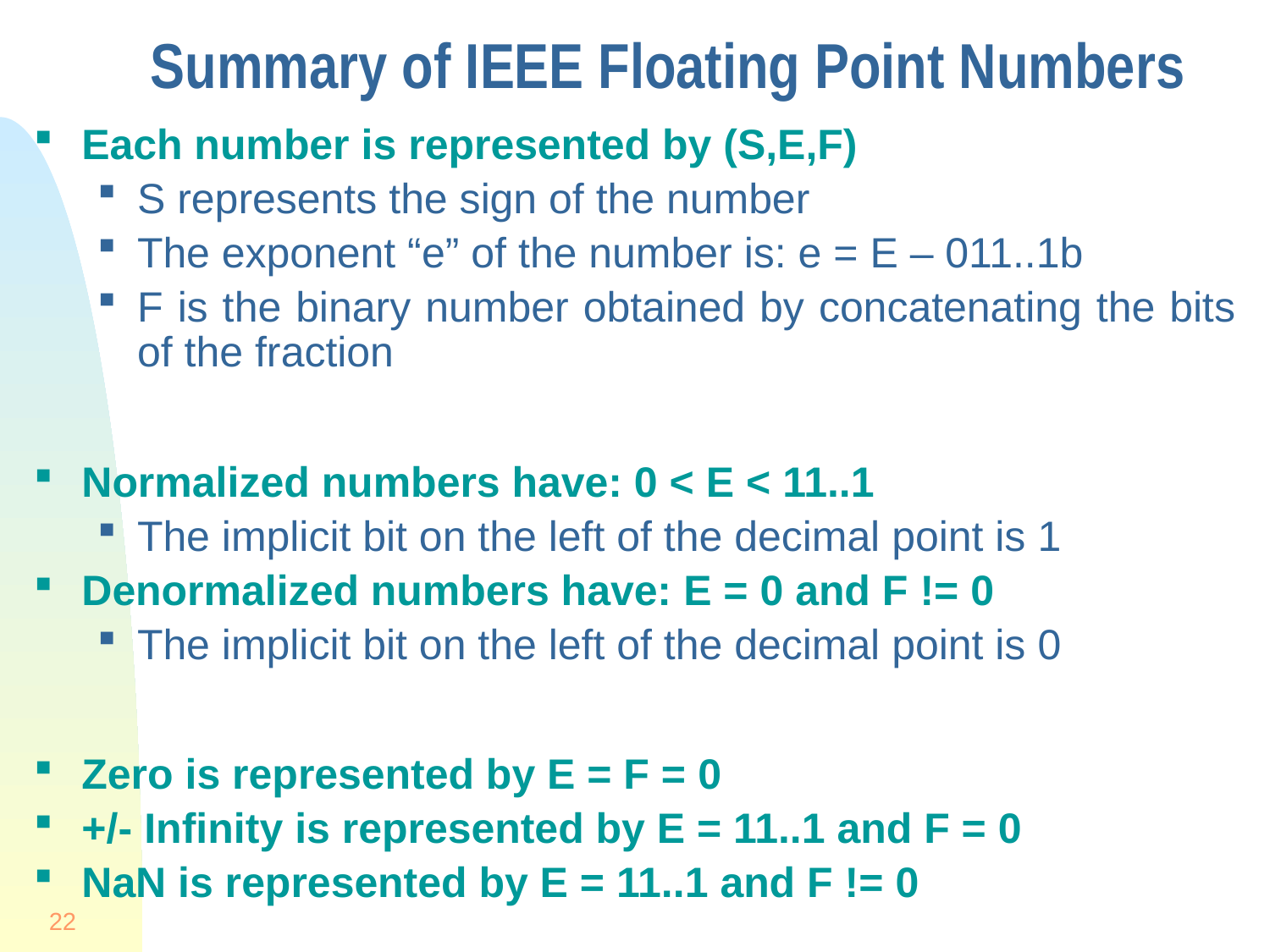

# Summary of IEEE Floating Point Numbers
Each number is represented by (S,E,F)
S represents the sign of the number
The exponent “e” of the number is: e = E – 011..1b
F is the binary number obtained by concatenating the bits of the fraction

Normalized numbers have: 0 < E < 11..1
The implicit bit on the left of the decimal point is 1
Denormalized numbers have: E = 0 and F != 0
The implicit bit on the left of the decimal point is 0

Zero is represented by E = F = 0
+/- Infinity is represented by E = 11..1 and F = 0
NaN is represented by E = 11..1 and F != 0

22